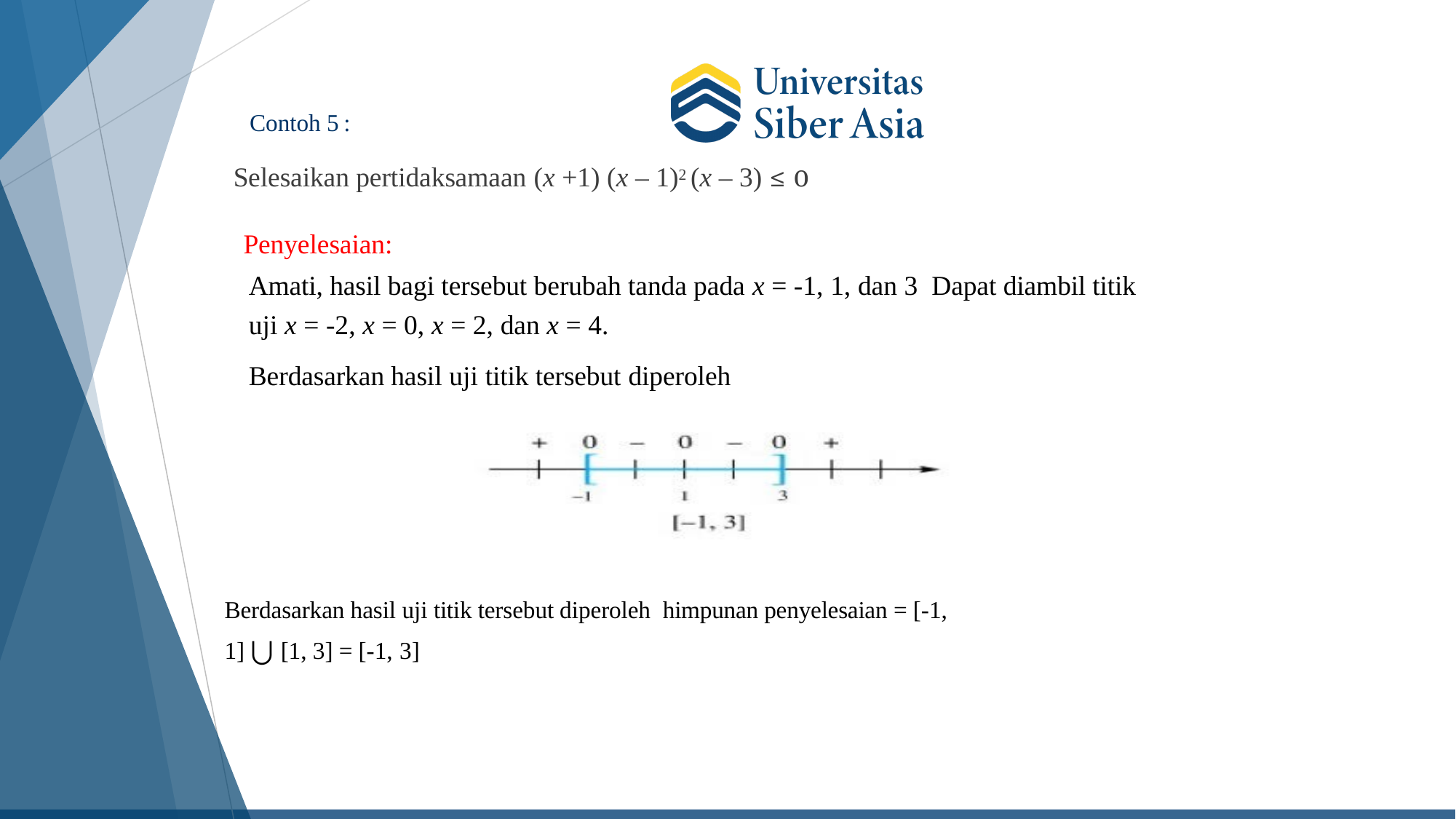

# Contoh 5 :
Selesaikan pertidaksamaan (x +1) (x – 1)2 (x – 3) ≤ 0
Penyelesaian:
Amati, hasil bagi tersebut berubah tanda pada x = -1, 1, dan 3  Dapat diambil titik uji x = -2, x = 0, x = 2, dan x = 4.
Berdasarkan hasil uji titik tersebut diperoleh

Berdasarkan hasil uji titik tersebut diperoleh  himpunan penyelesaian = [-1, 1] ⋃ [1, 3] = [-1, 3]